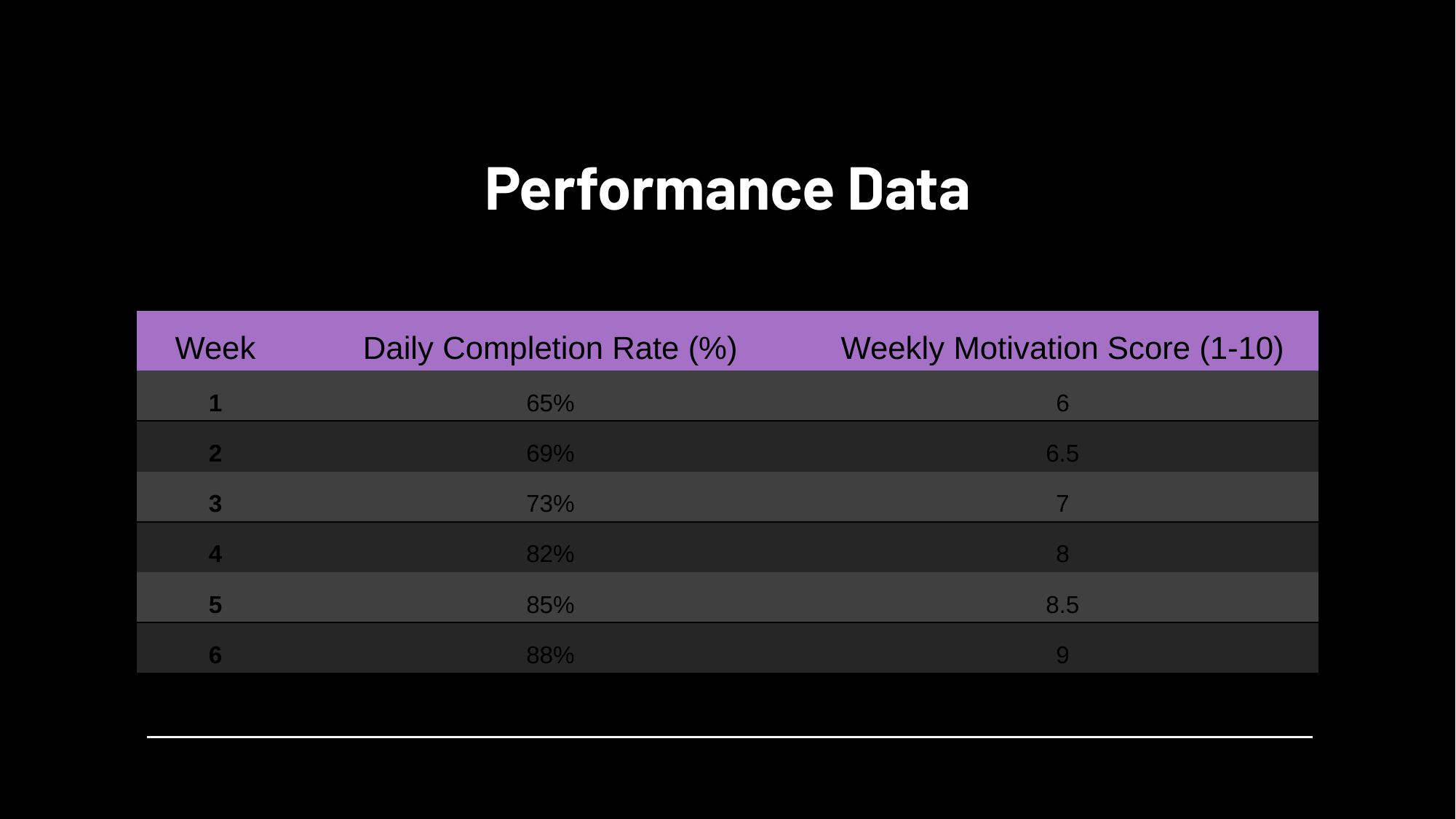

# Performance Data
| Week | Daily Completion Rate (%) | Weekly Motivation Score (1-10) |
| --- | --- | --- |
| 1 | 65% | 6 |
| 2 | 69% | 6.5 |
| 3 | 73% | 7 |
| 4 | 82% | 8 |
| 5 | 85% | 8.5 |
| 6 | 88% | 9 |